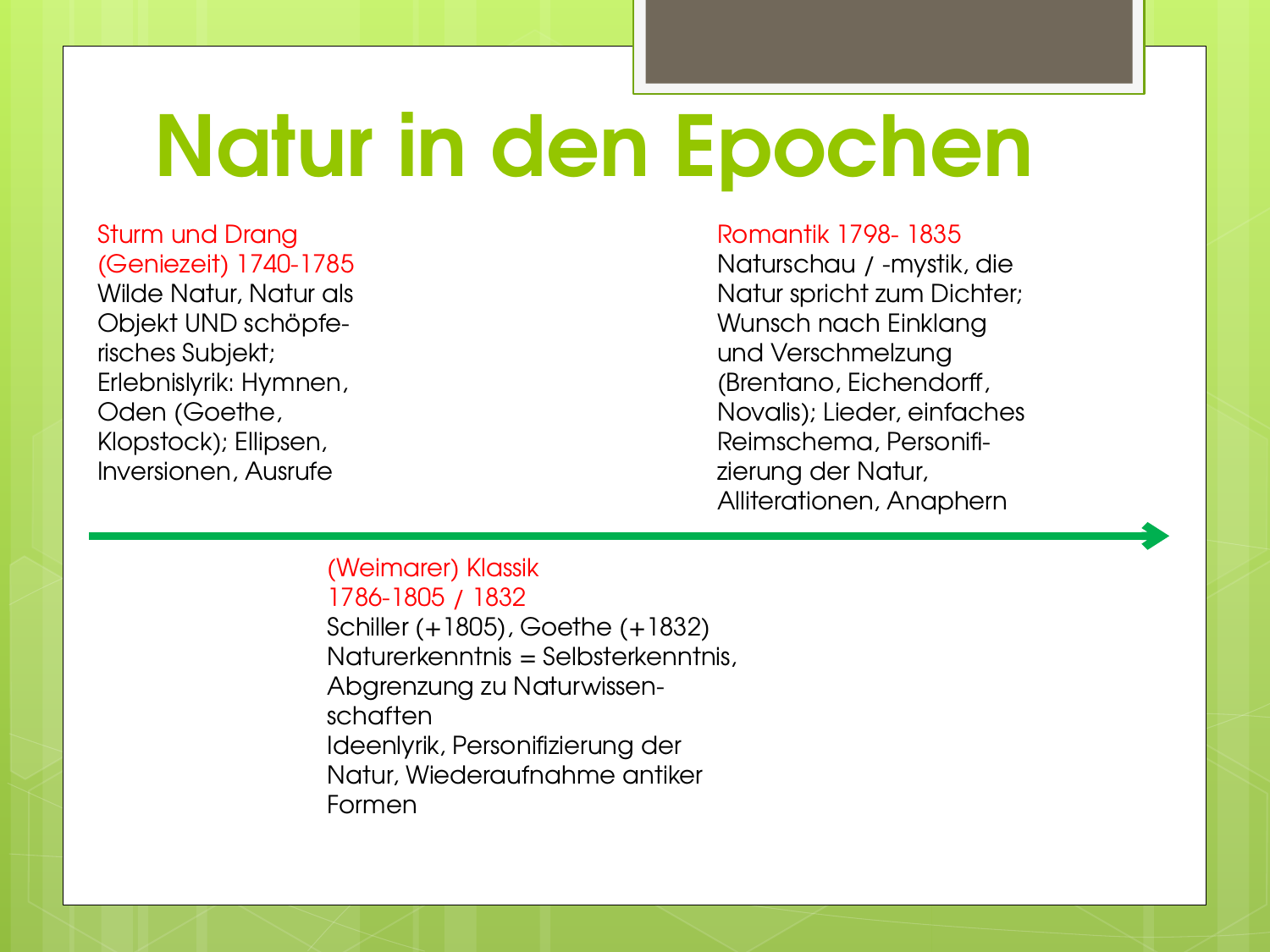

# Natur in den Epochen
Romantik 1798- 1835
Naturschau / -mystik, die Natur spricht zum Dichter; Wunsch nach Einklang und Verschmelzung (Brentano, Eichendorff, Novalis); Lieder, einfaches Reimschema, Personifi-zierung der Natur, Alliterationen, Anaphern
Sturm und Drang (Geniezeit) 1740-1785
Wilde Natur, Natur als Objekt UND schöpfe-risches Subjekt; Erlebnislyrik: Hymnen, Oden (Goethe, Klopstock); Ellipsen, Inversionen, Ausrufe
(Weimarer) Klassik
1786-1805 / 1832
Schiller (+1805), Goethe (+1832)
Naturerkenntnis = Selbsterkenntnis, Abgrenzung zu Naturwissen-schaften
Ideenlyrik, Personifizierung der Natur, Wiederaufnahme antiker Formen